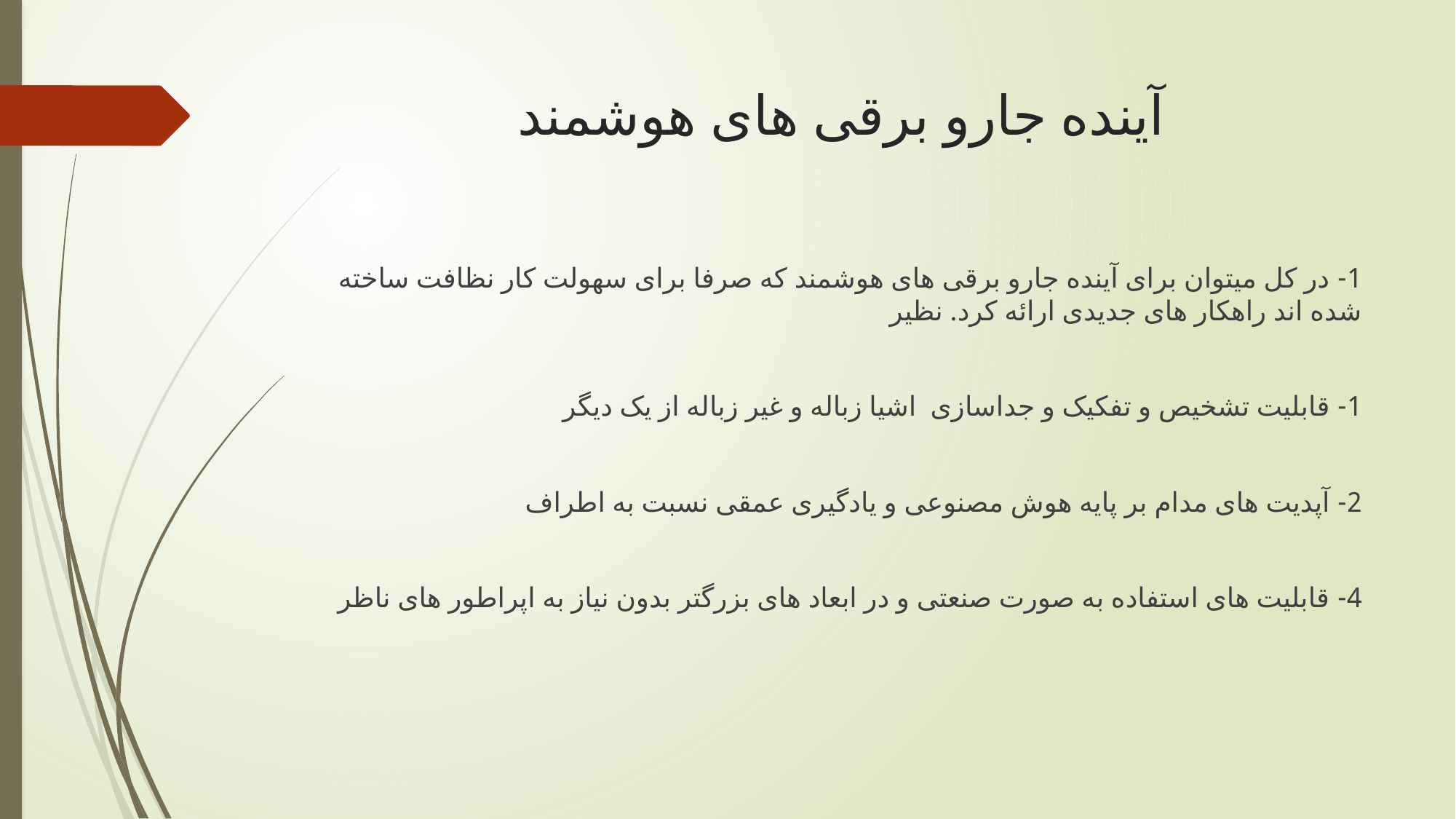

# آینده جارو برقی های هوشمند
1- در کل میتوان برای آینده جارو برقی های هوشمند که صرفا برای سهولت کار نظافت ساخته شده اند راهکار های جدیدی ارائه کرد. نظیر

1- قابلیت تشخیص و تفکیک و جداسازی  اشیا زباله و غیر زباله از یک دیگر

2- آپدیت های مدام بر پایه هوش مصنوعی و یادگیری عمقی نسبت به اطراف

4- قابلیت های استفاده به صورت صنعتی و در ابعاد های بزرگتر بدون نیاز به اپراطور های ناظر